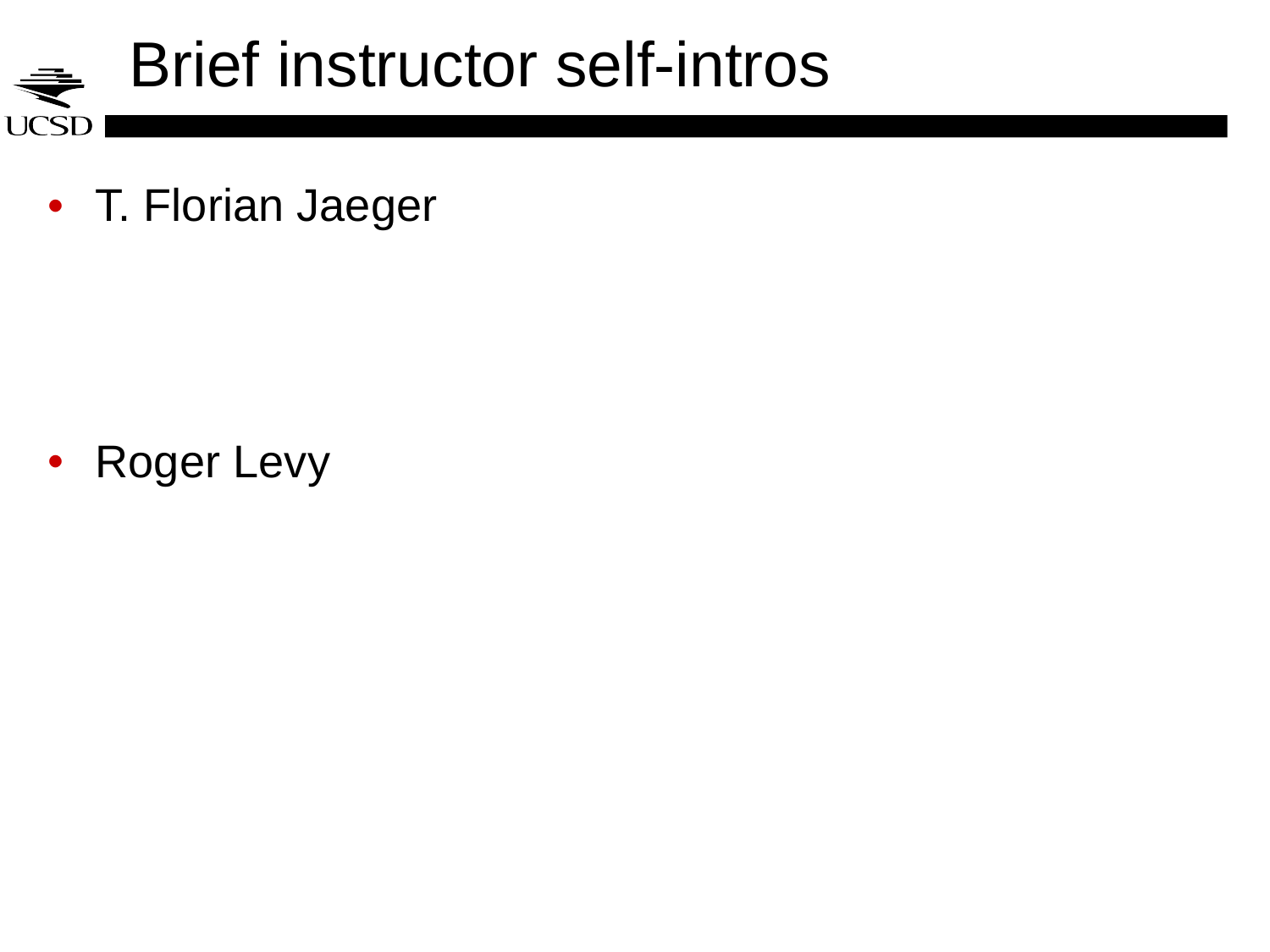

# Brief instructor self-intros
T. Florian Jaeger

Roger Levy